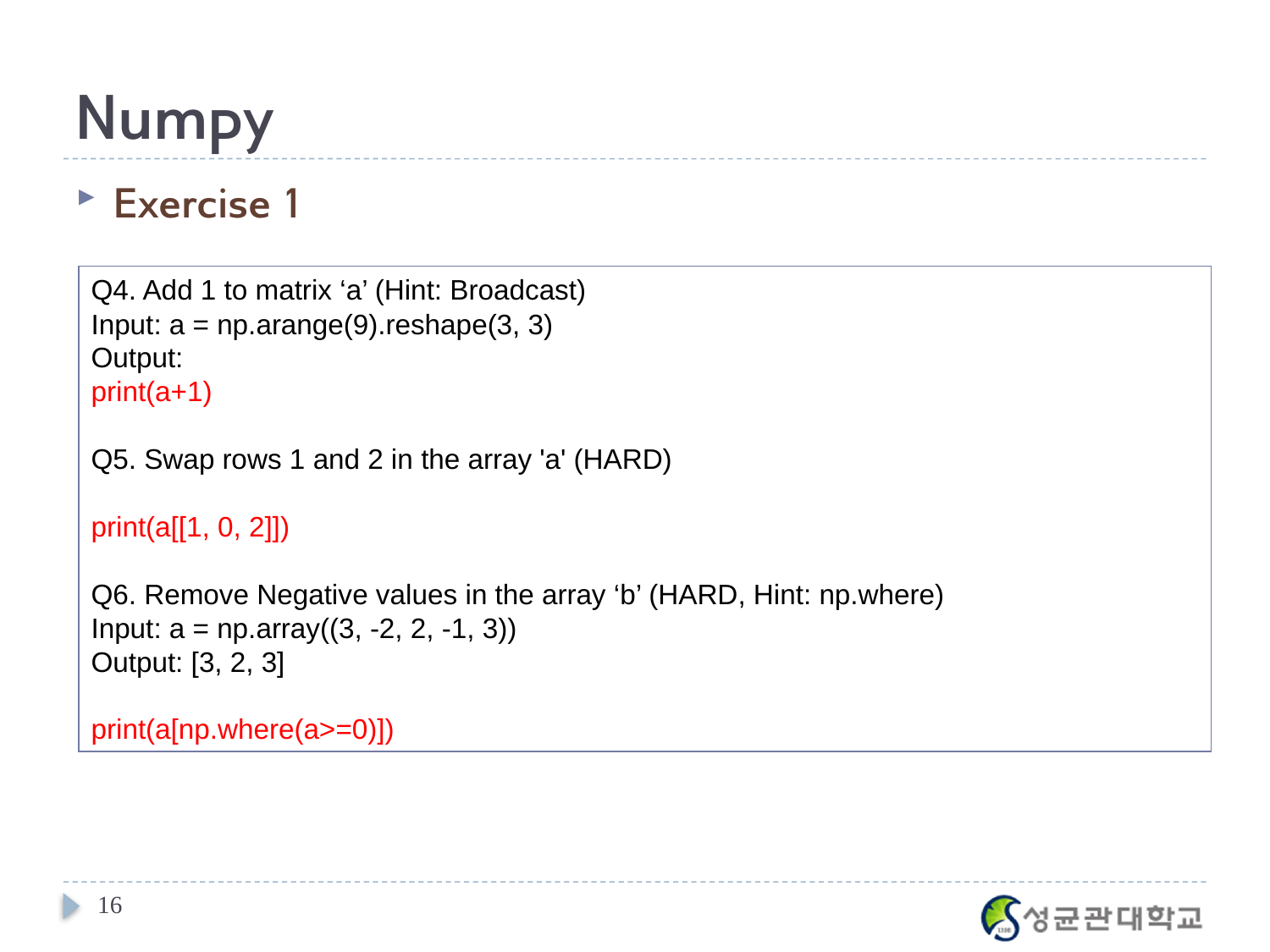

# Numpy
Exercise 1
Q4. Add 1 to matrix ‘a’ (Hint: Broadcast)
Input: a = np.arange(9).reshape(3, 3)
Output:
print(a+1)

Q5. Swap rows 1 and 2 in the array 'a' (HARD)

print(a[[1, 0, 2]])

Q6. Remove Negative values in the array ‘b’ (HARD, Hint: np.where)
Input: a = np.array((3, -2, 2, -1, 3))
Output: [3, 2, 3]

print(a[np.where(a>=0)])
16